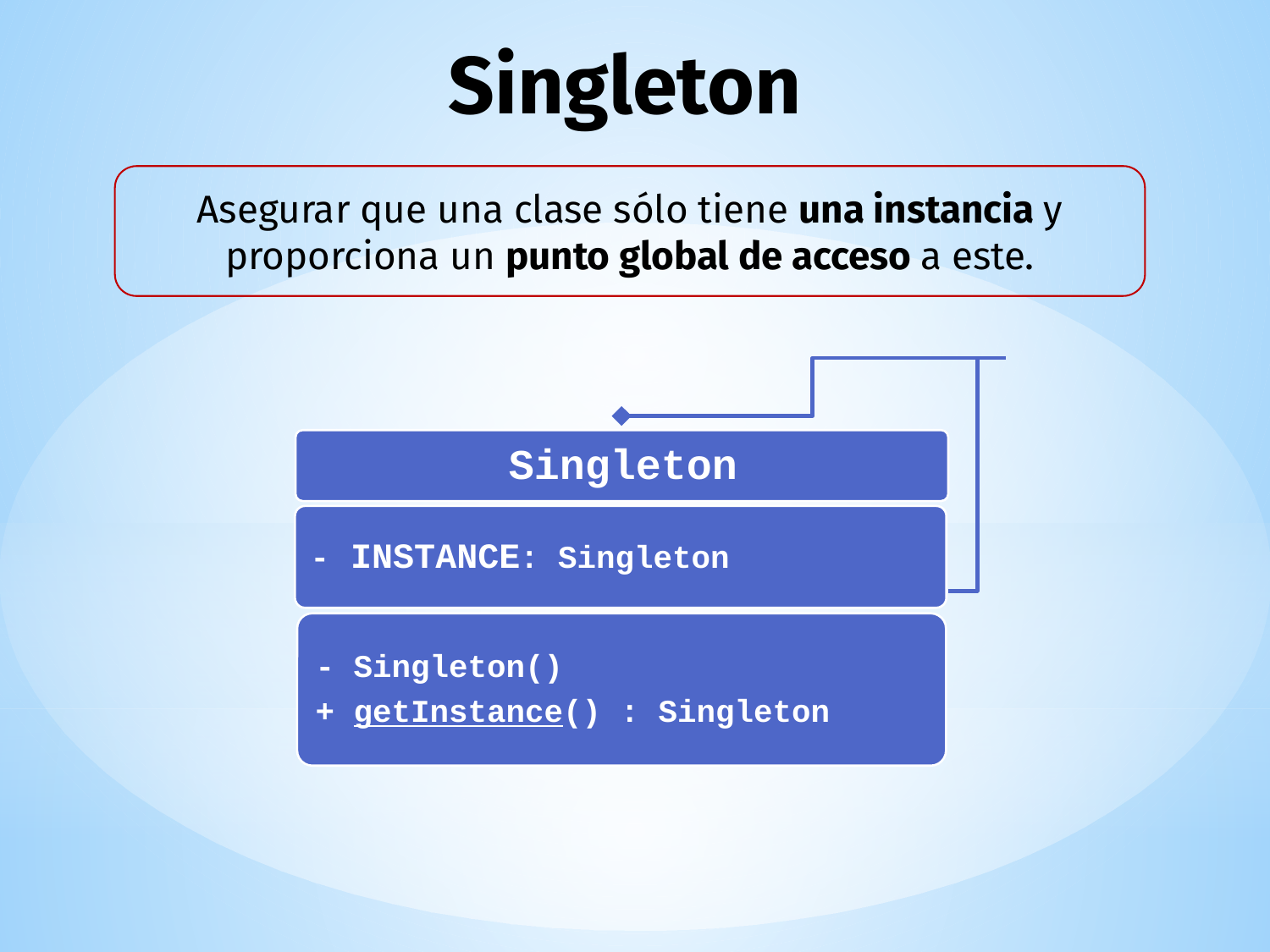

# Singleton
Asegurar que una clase sólo tiene una instancia y proporciona un punto global de acceso a este.
Singleton
- INSTANCE: Singleton
- Singleton()
+ getInstance() : Singleton